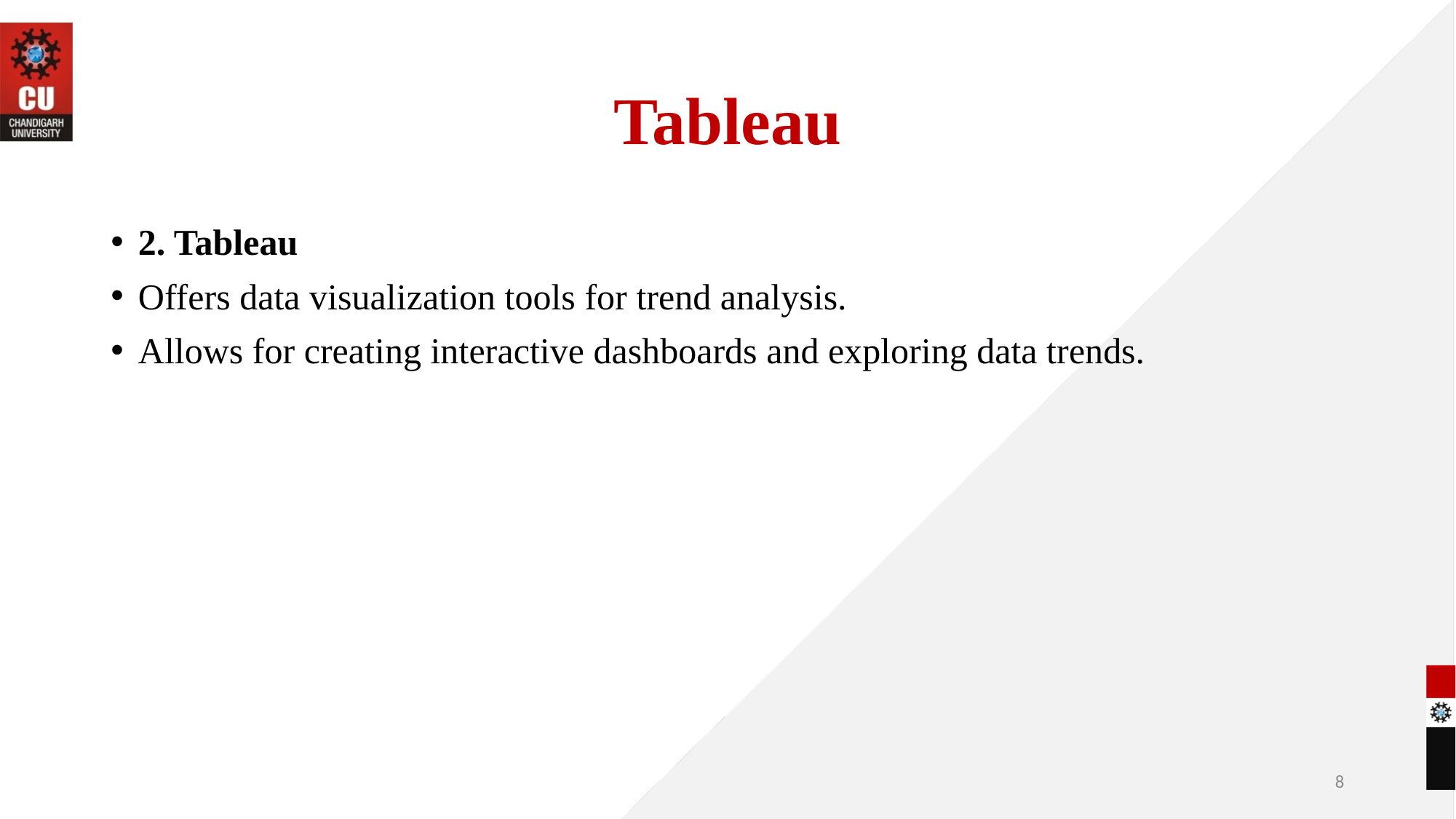

# Tableau
2. Tableau
Offers data visualization tools for trend analysis.
Allows for creating interactive dashboards and exploring data trends.
8